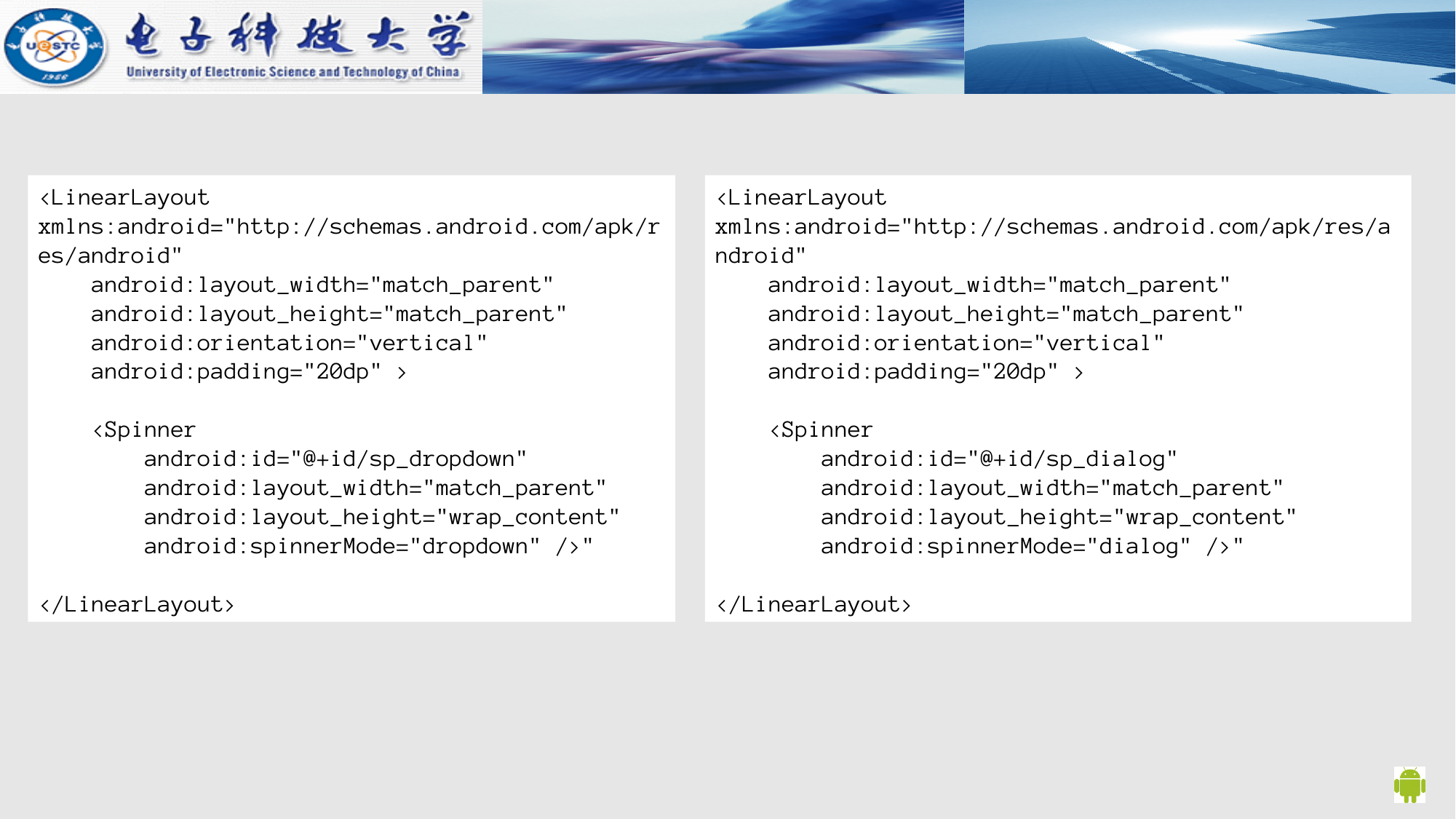

<LinearLayout xmlns:android="http://schemas.android.com/apk/res/android"
    android:layout_width="match_parent"
    android:layout_height="match_parent"
    android:orientation="vertical"
    android:padding="20dp" >
    <Spinner
        android:id="@+id/sp_dropdown"
        android:layout_width="match_parent"
        android:layout_height="wrap_content"
        android:spinnerMode="dropdown" />"
</LinearLayout>
<LinearLayout xmlns:android="http://schemas.android.com/apk/res/android"
    android:layout_width="match_parent"
    android:layout_height="match_parent"
    android:orientation="vertical"
    android:padding="20dp" >
    <Spinner
        android:id="@+id/sp_dialog"
        android:layout_width="match_parent"
        android:layout_height="wrap_content"
        android:spinnerMode="dialog" />"
</LinearLayout>